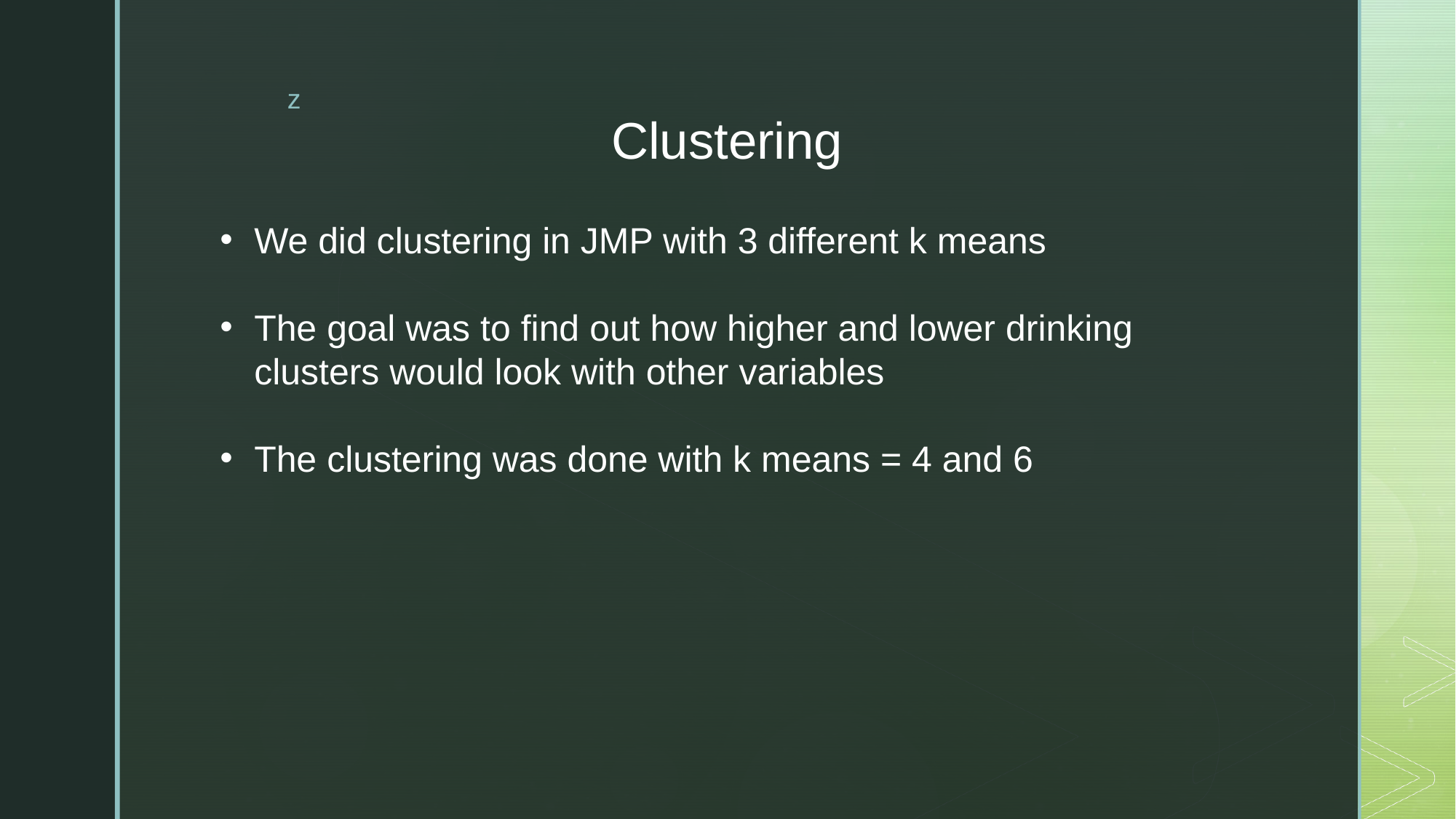

# Clustering
We did clustering in JMP with 3 different k means

The goal was to find out how higher and lower drinking clusters would look with other variables

The clustering was done with k means = 4 and 6